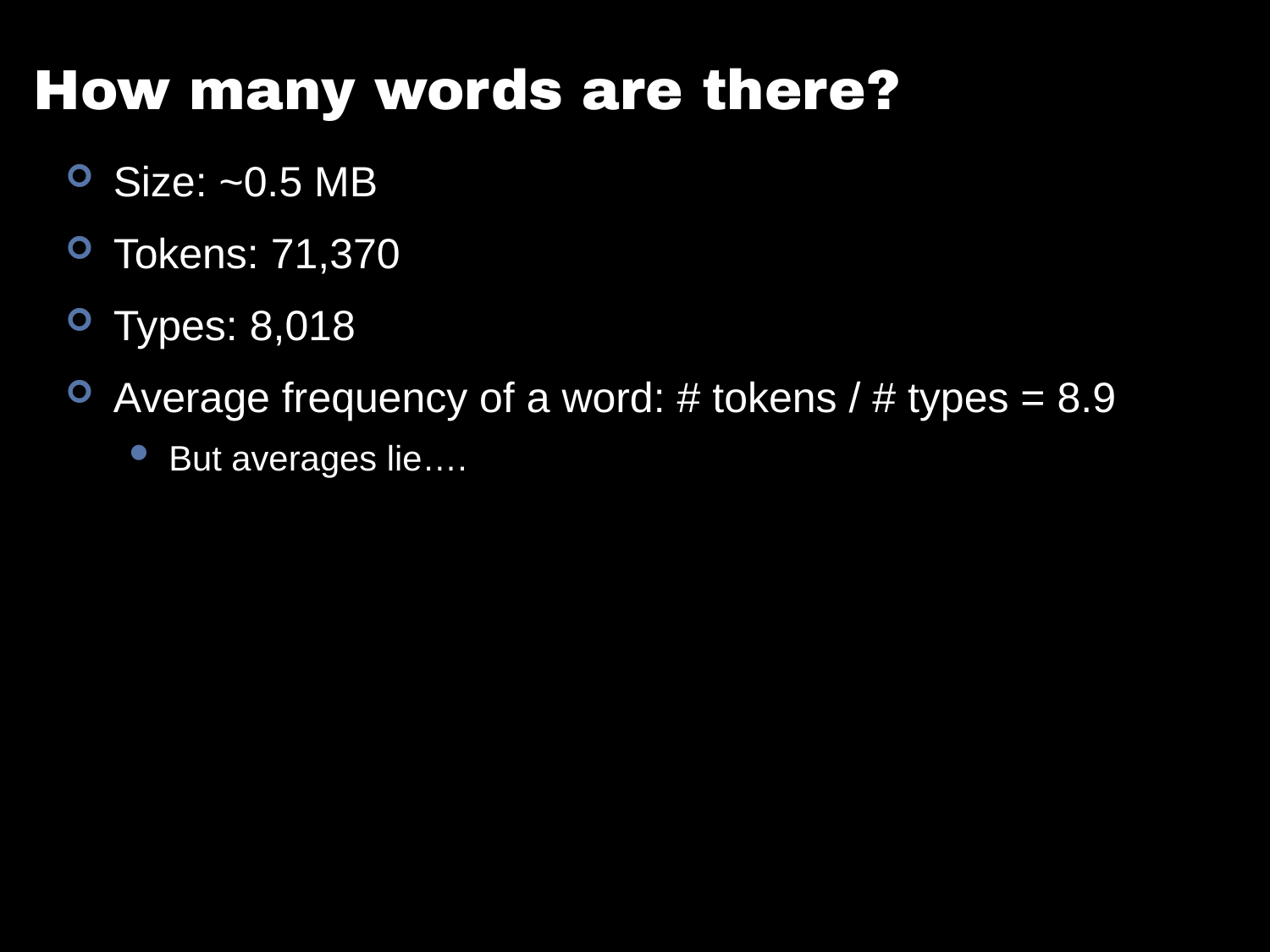

# How many words are there?
Size: ~0.5 MB
Tokens: 71,370
Types: 8,018
Average frequency of a word: # tokens / # types = 8.9
But averages lie….